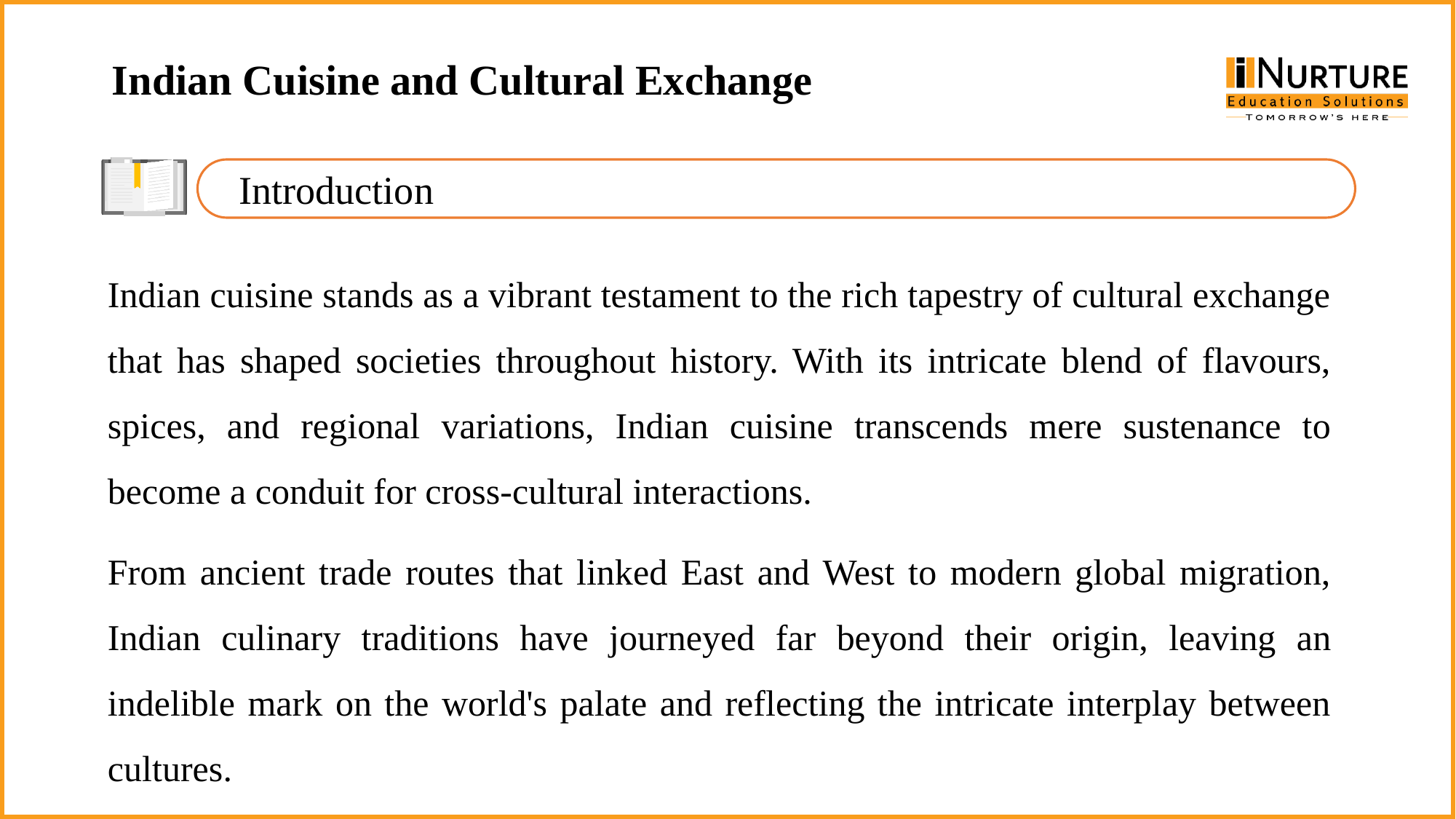

Indian Cuisine and Cultural Exchange
Introduction

Indian cuisine stands as a vibrant testament to the rich tapestry of cultural exchange that has shaped societies throughout history. With its intricate blend of flavours, spices, and regional variations, Indian cuisine transcends mere sustenance to become a conduit for cross-cultural interactions.
From ancient trade routes that linked East and West to modern global migration, Indian culinary traditions have journeyed far beyond their origin, leaving an indelible mark on the world's palate and reflecting the intricate interplay between cultures.